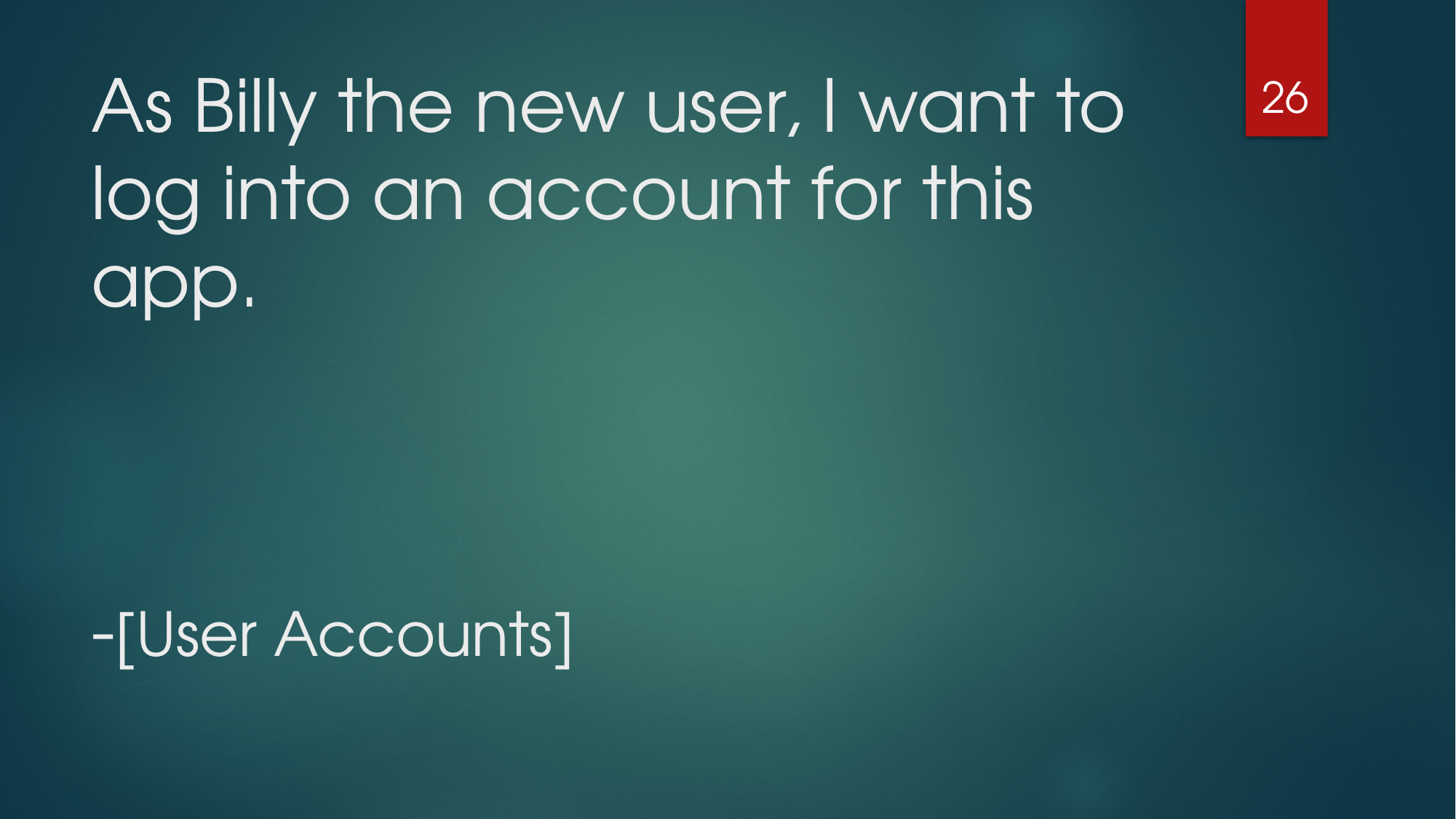

26
# As Billy the new user, I want to log into an account for this app. -[User Accounts]